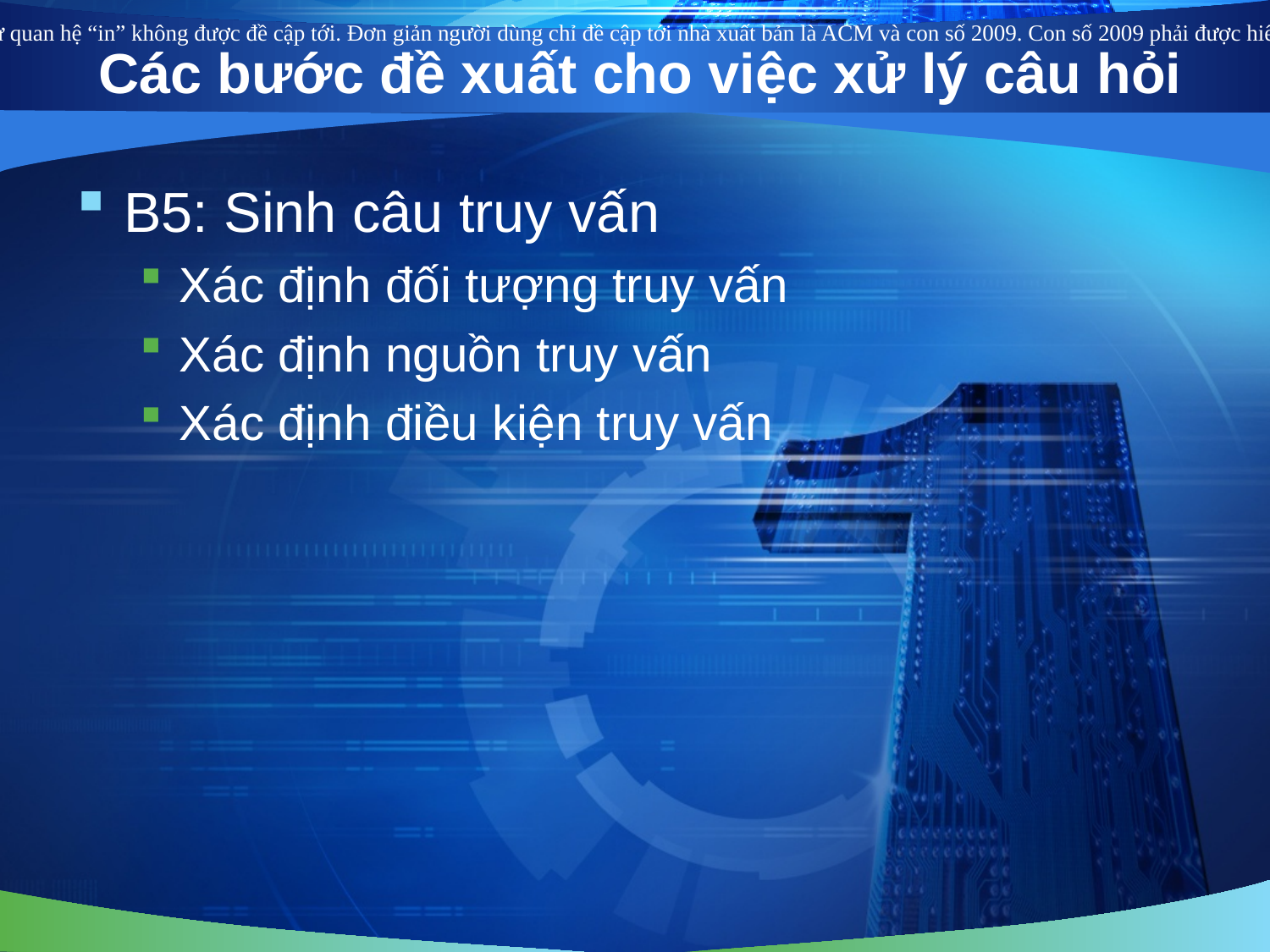

Ví dụ: “Which books were published by ACM, 2009 ?” thì từ quan hệ “in” không được đề cập tới. Đơn giản người dùng chỉ đề cập tới nhà xuất bản là ACM và con số 2009. Con số 2009 phải được hiểu là năm mà nhà xuất bản ACM phát hành các cuốn sách đó.
# Các bước đề xuất cho việc xử lý câu hỏi
B5: Sinh câu truy vấn
Xác định đối tượng truy vấn
Xác định nguồn truy vấn
Xác định điều kiện truy vấn